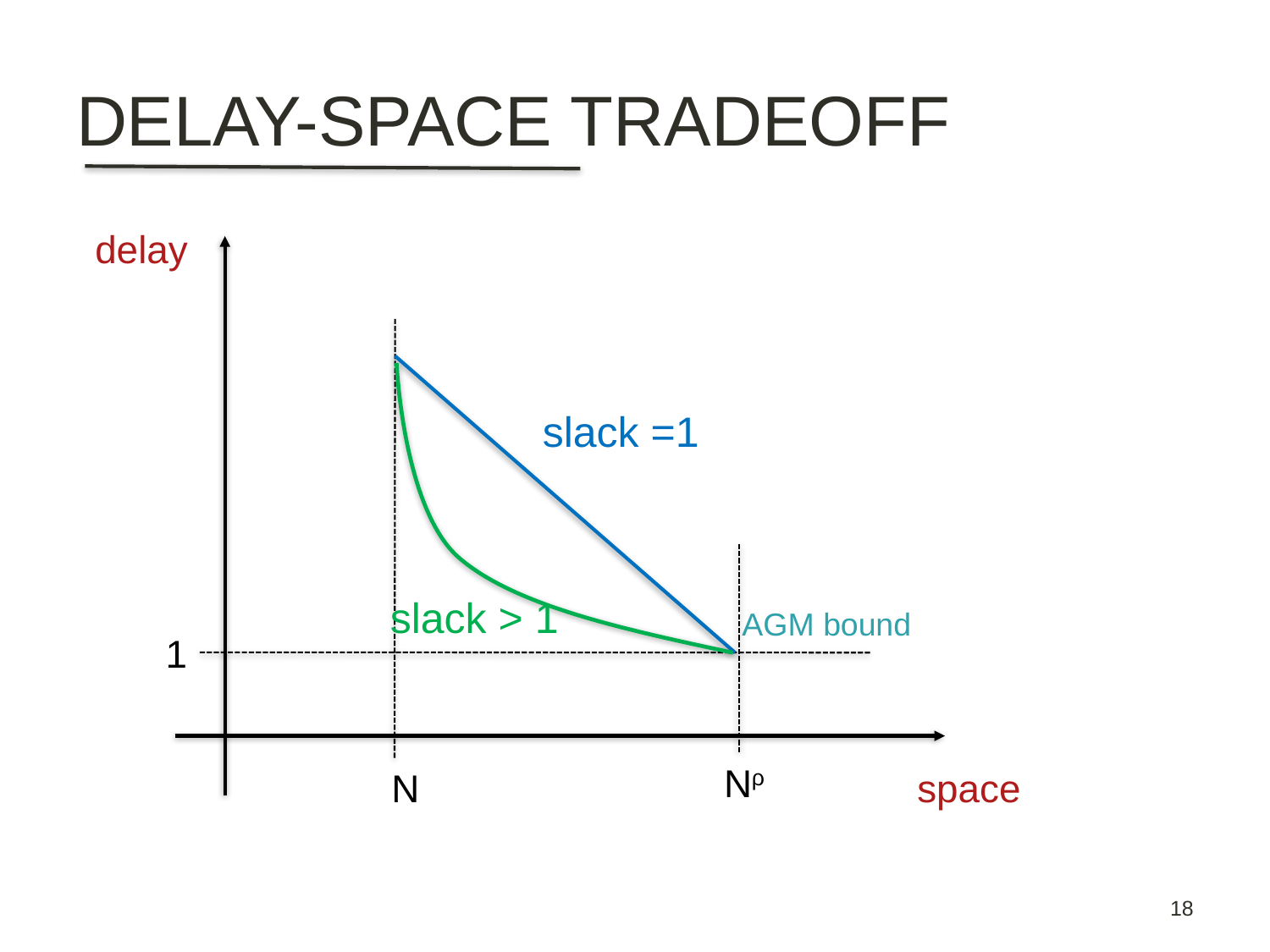

# delay-space tradeoff
delay

slack =1
slack > 1
AGM bound
1
 Nρ
  N
space
18